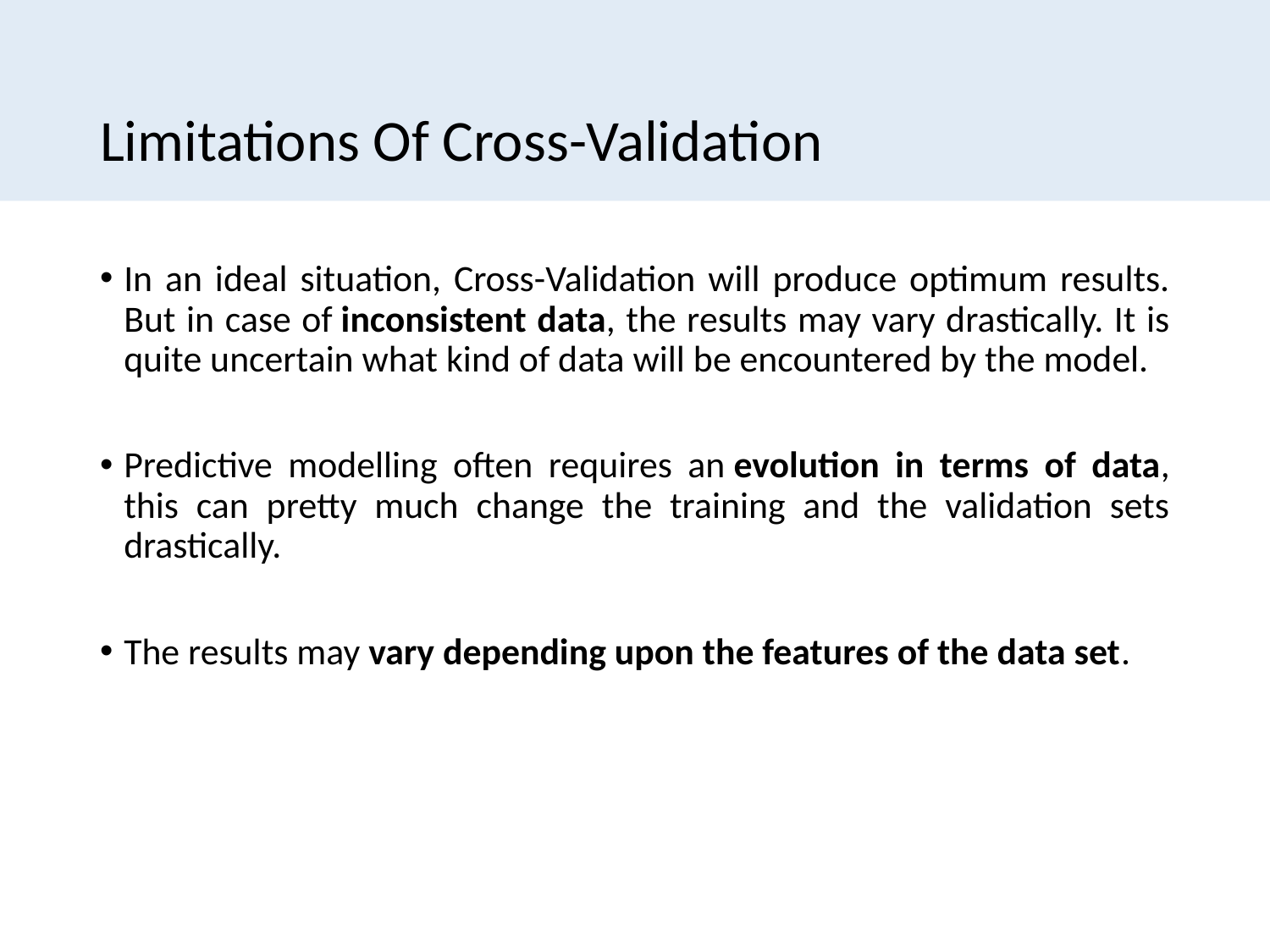

# Limitations Of Cross-Validation
In an ideal situation, Cross-Validation will produce optimum results. But in case of inconsistent data, the results may vary drastically. It is quite uncertain what kind of data will be encountered by the model.

Predictive modelling often requires an evolution in terms of data, this can pretty much change the training and the validation sets drastically.

The results may vary depending upon the features of the data set.